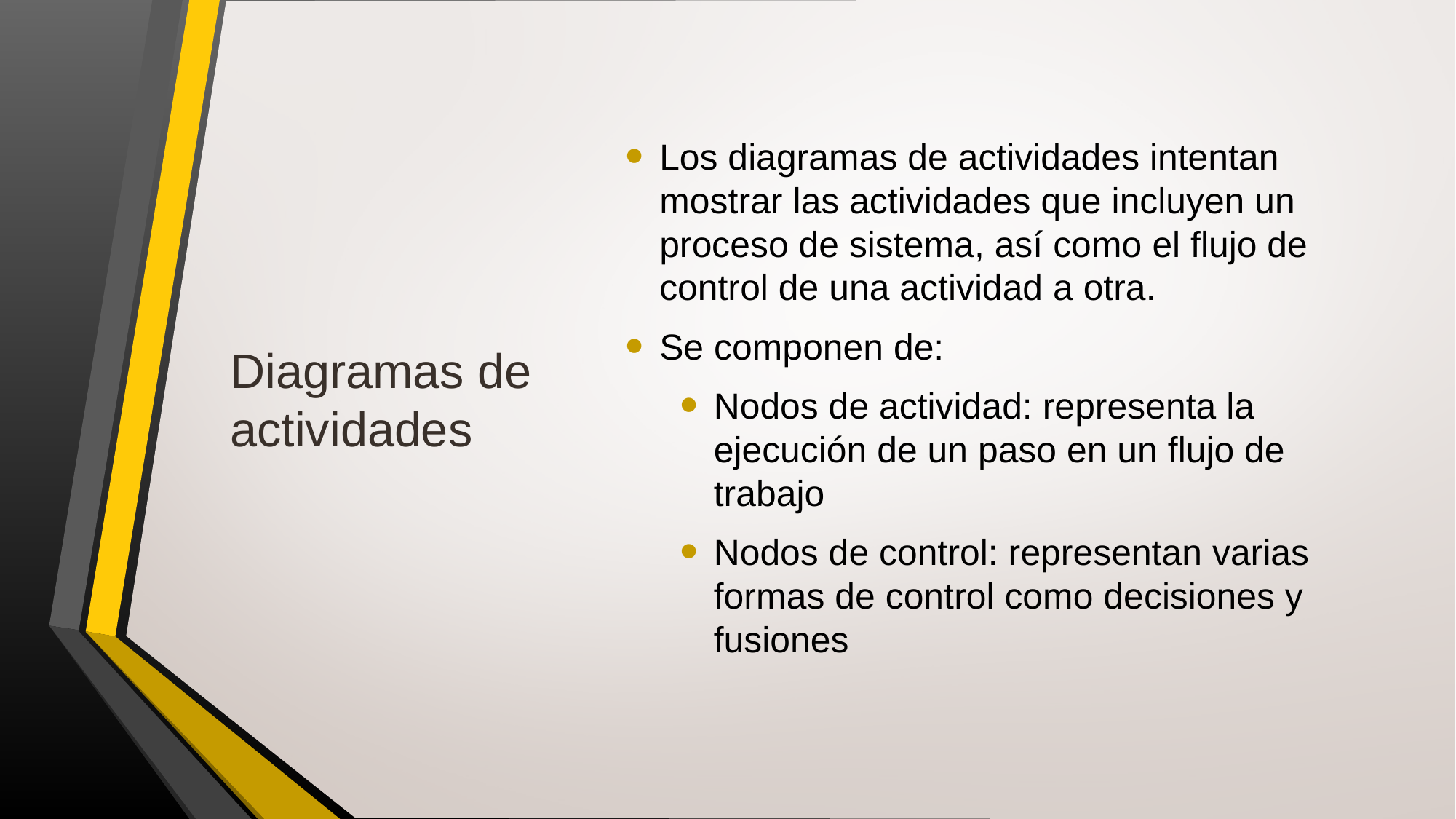

# Diagramas de actividades
Los diagramas de actividades intentan mostrar las actividades que incluyen un proceso de sistema, así como el flujo de control de una actividad a otra.
Se componen de:
Nodos de actividad: representa la ejecución de un paso en un flujo de trabajo
Nodos de control: representan varias formas de control como decisiones y fusiones